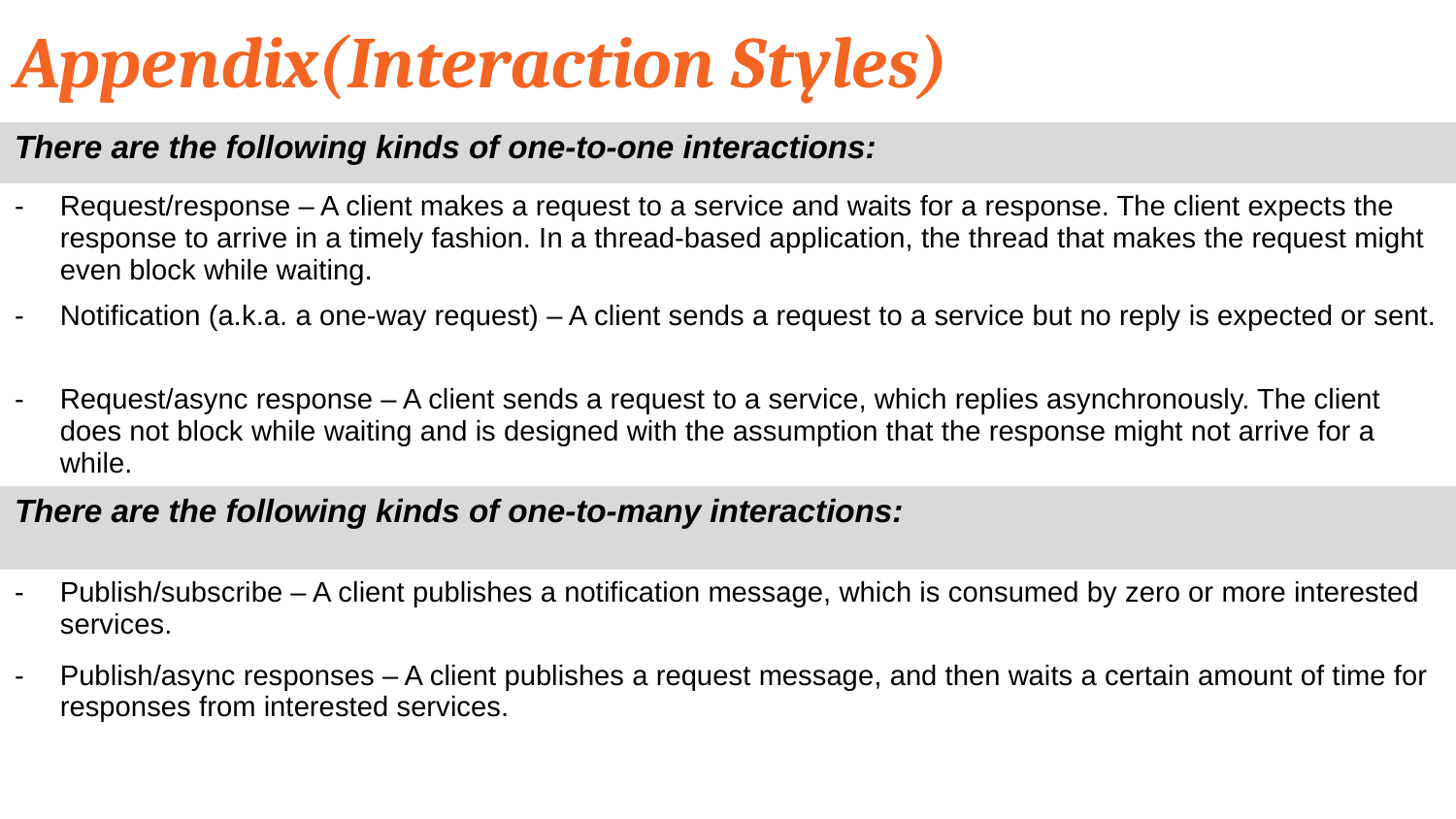

Appendix(Interaction Styles)
| There are the following kinds of one‑to‑one interactions: |
| --- |
| Request/response – A client makes a request to a service and waits for a response. The client expects the response to arrive in a timely fashion. In a thread‑based application, the thread that makes the request might even block while waiting. |
| Notification (a.k.a. a one‑way request) – A client sends a request to a service but no reply is expected or sent. |
| Request/async response – A client sends a request to a service, which replies asynchronously. The client does not block while waiting and is designed with the assumption that the response might not arrive for a while. |
| There are the following kinds of one‑to‑many interactions: |
| Publish/subscribe – A client publishes a notification message, which is consumed by zero or more interested services. |
| Publish/async responses – A client publishes a request message, and then waits a certain amount of time for responses from interested services. |